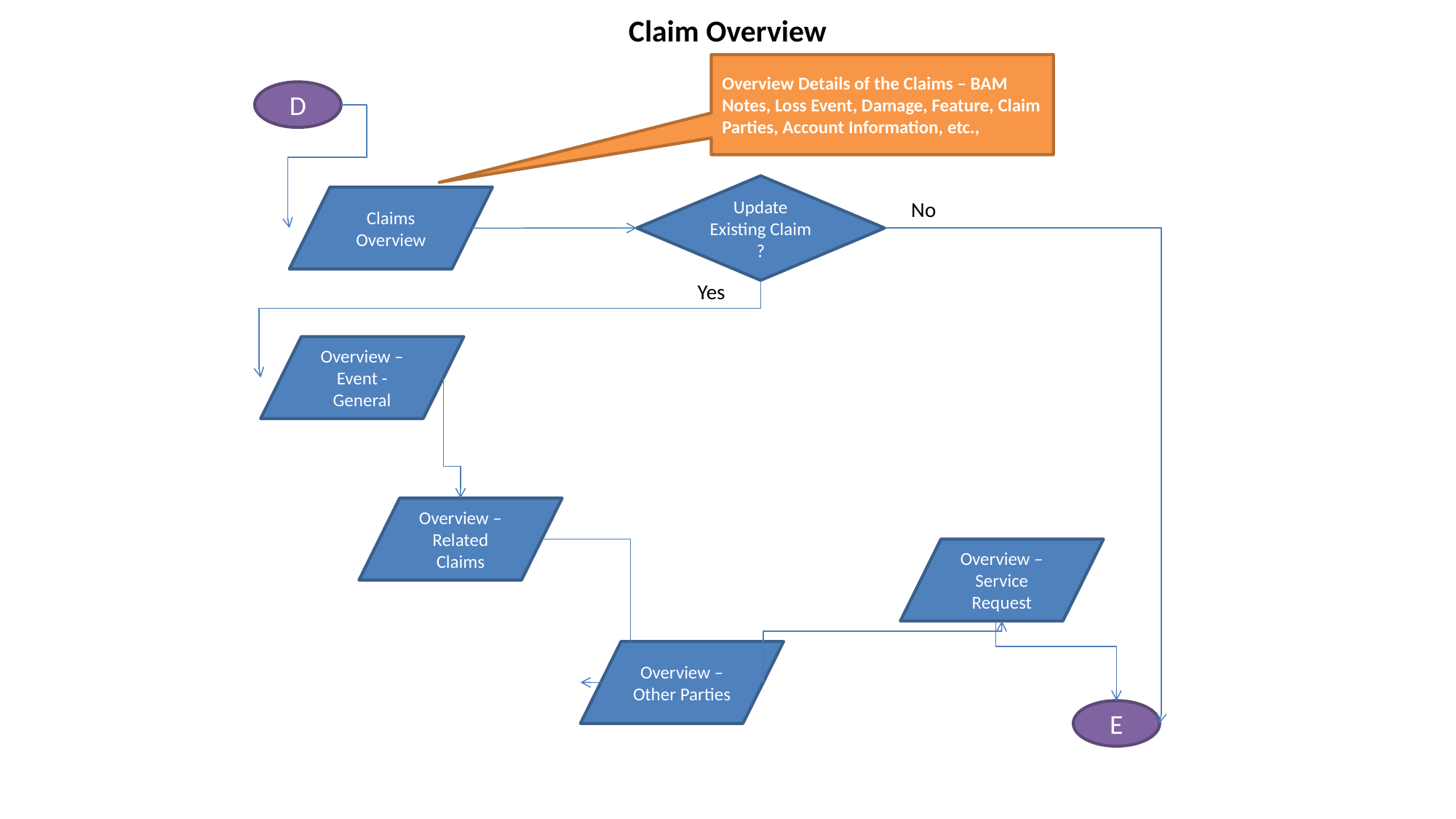

# Claim Overview

Overview Details of the Claims – BAM Notes, Loss Event, Damage, Feature, Claim Parties, Account Information, etc.,
D
Update Existing Claim ?
Claims Overview
No
 Yes
Overview – Event - General
Overview – Related Claims
Overview – Service Request
Overview – Other Parties
E